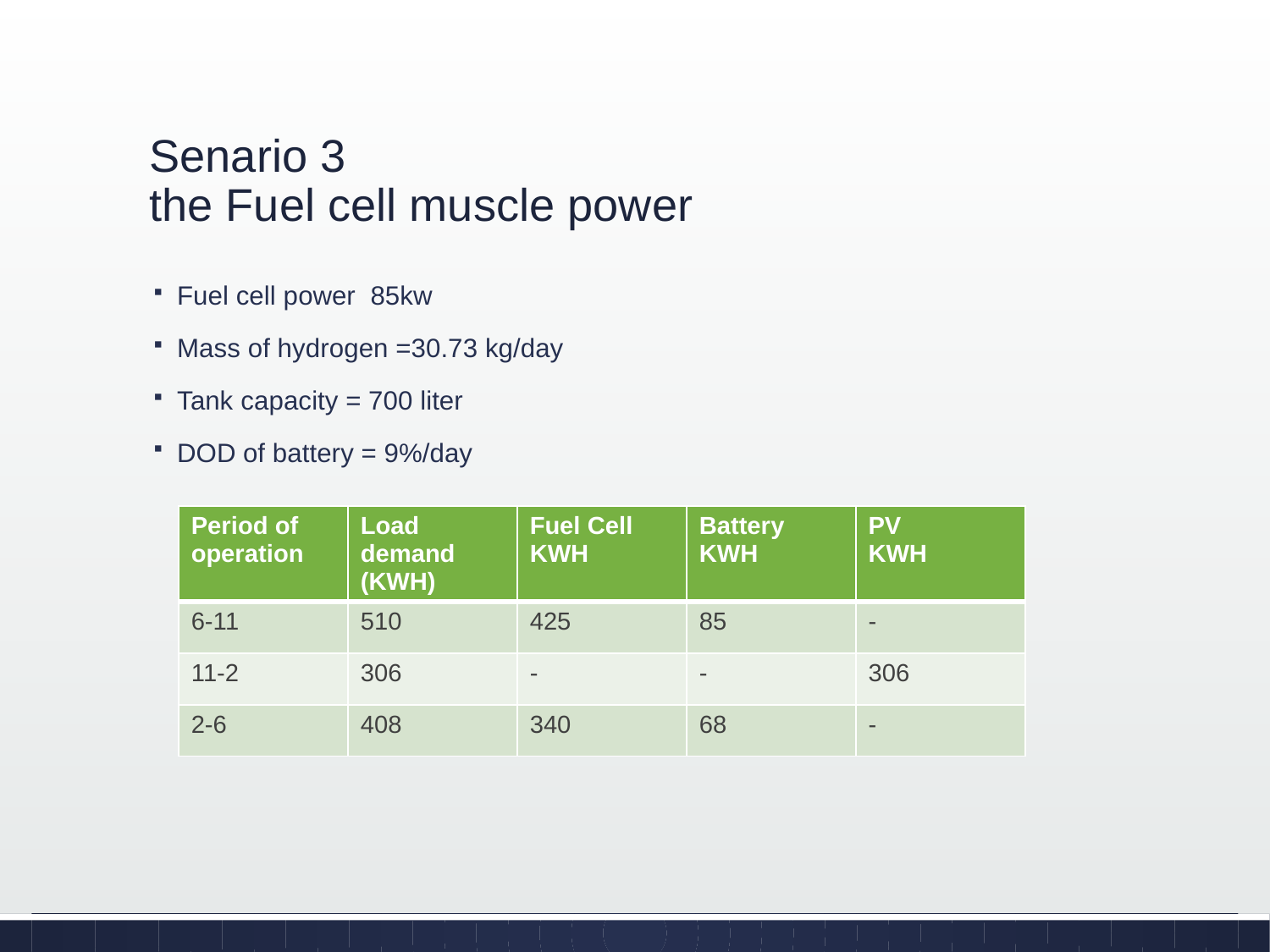

# Senario 3 the Fuel cell muscle power
Fuel cell power  85kw
Mass of hydrogen =30.73 kg/day
Tank capacity = 700 liter
DOD of battery = 9%/day

| Period of operation | Load demand (KWH) | Fuel Cell KWH | Battery KWH | PV KWH |
| --- | --- | --- | --- | --- |
| 6-11 | 510 | 425 | 85 | - |
| 11-2 | 306 | - | - | 306 |
| 2-6 | 408 | 340 | 68 | - |